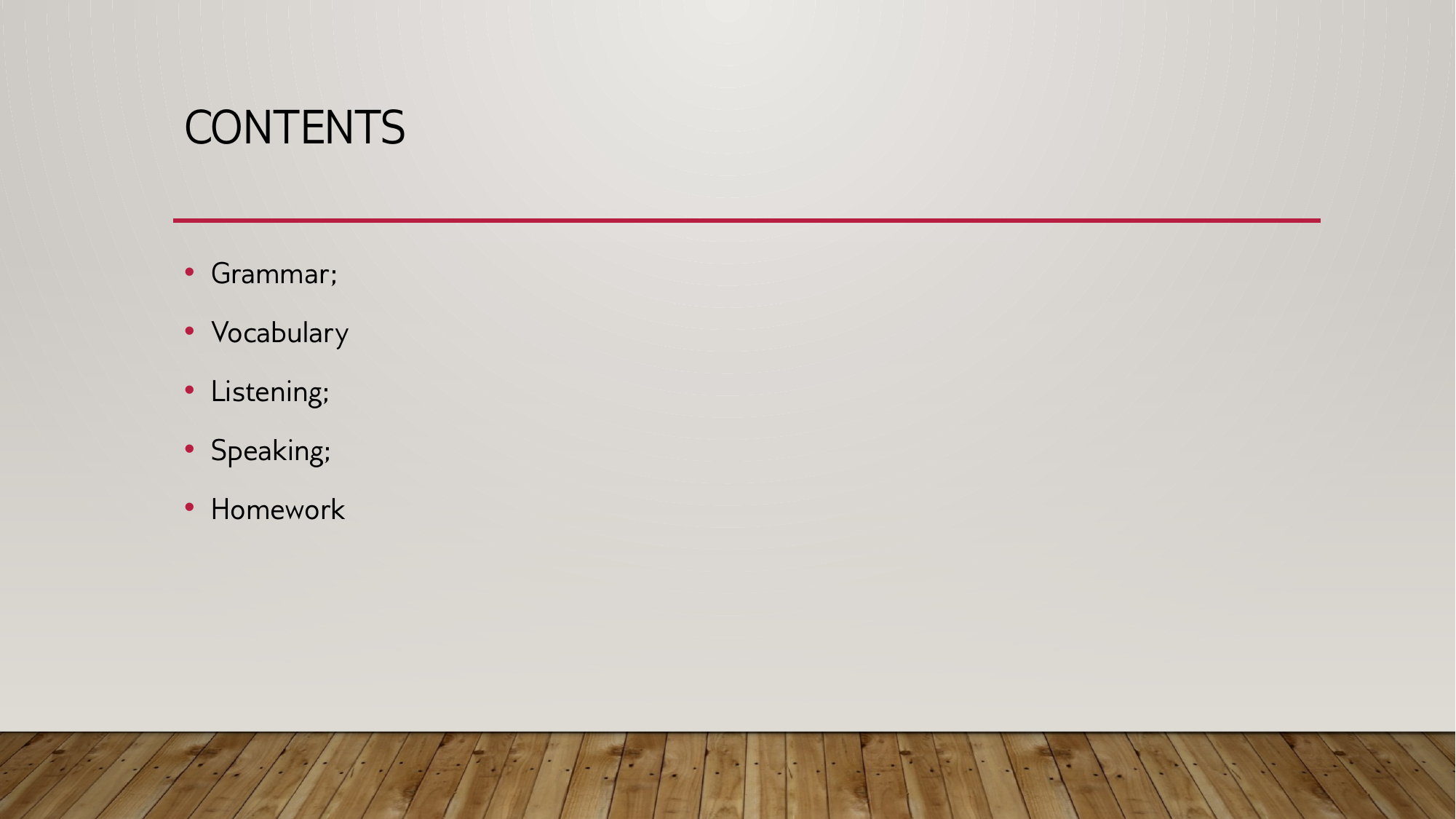

# Contents
Grammar;
Vocabulary
Listening;
Speaking;
Homework